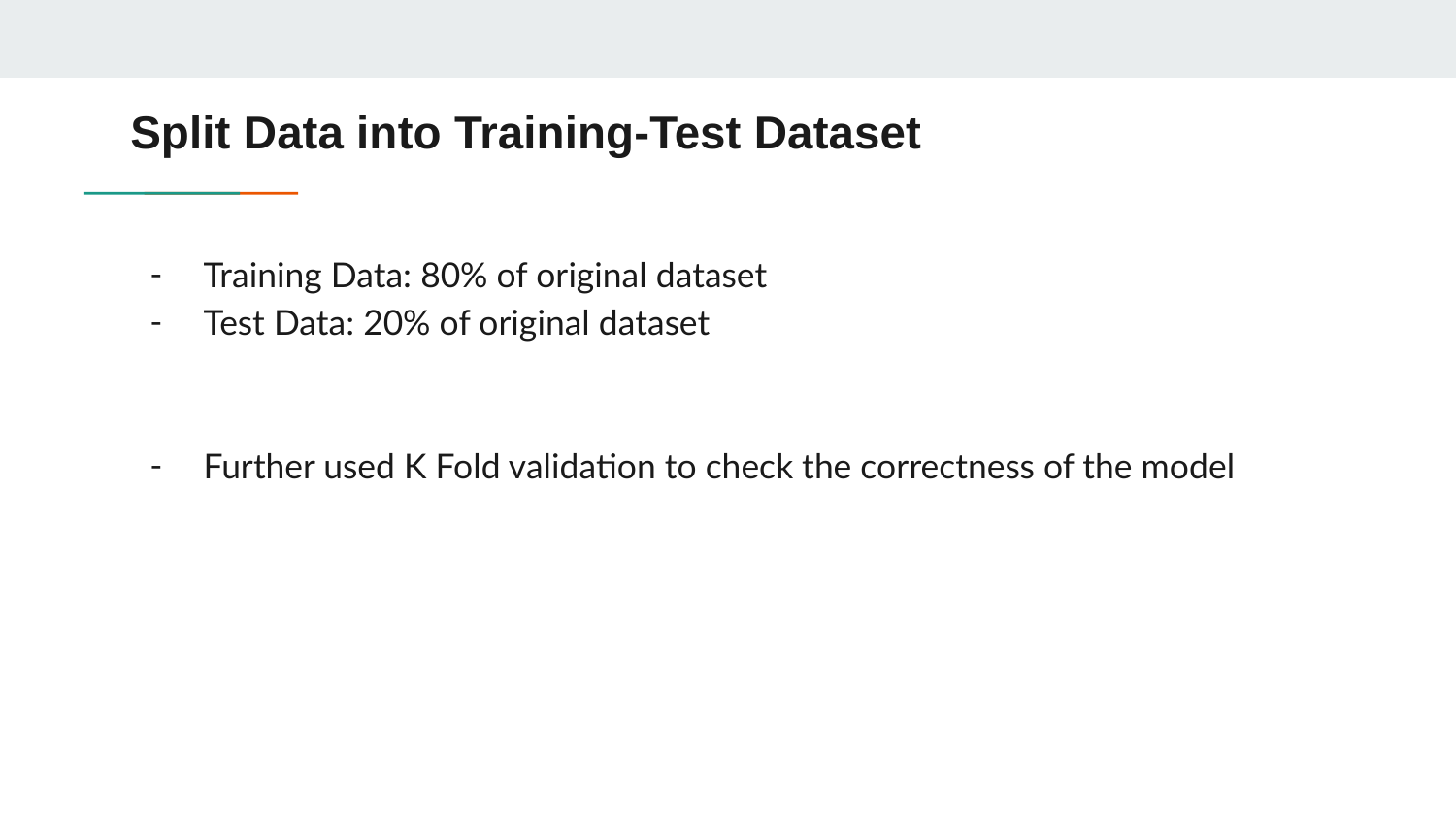

# Split Data into Training-Test Dataset
Training Data: 80% of original dataset
Test Data: 20% of original dataset

Further used K Fold validation to check the correctness of the model